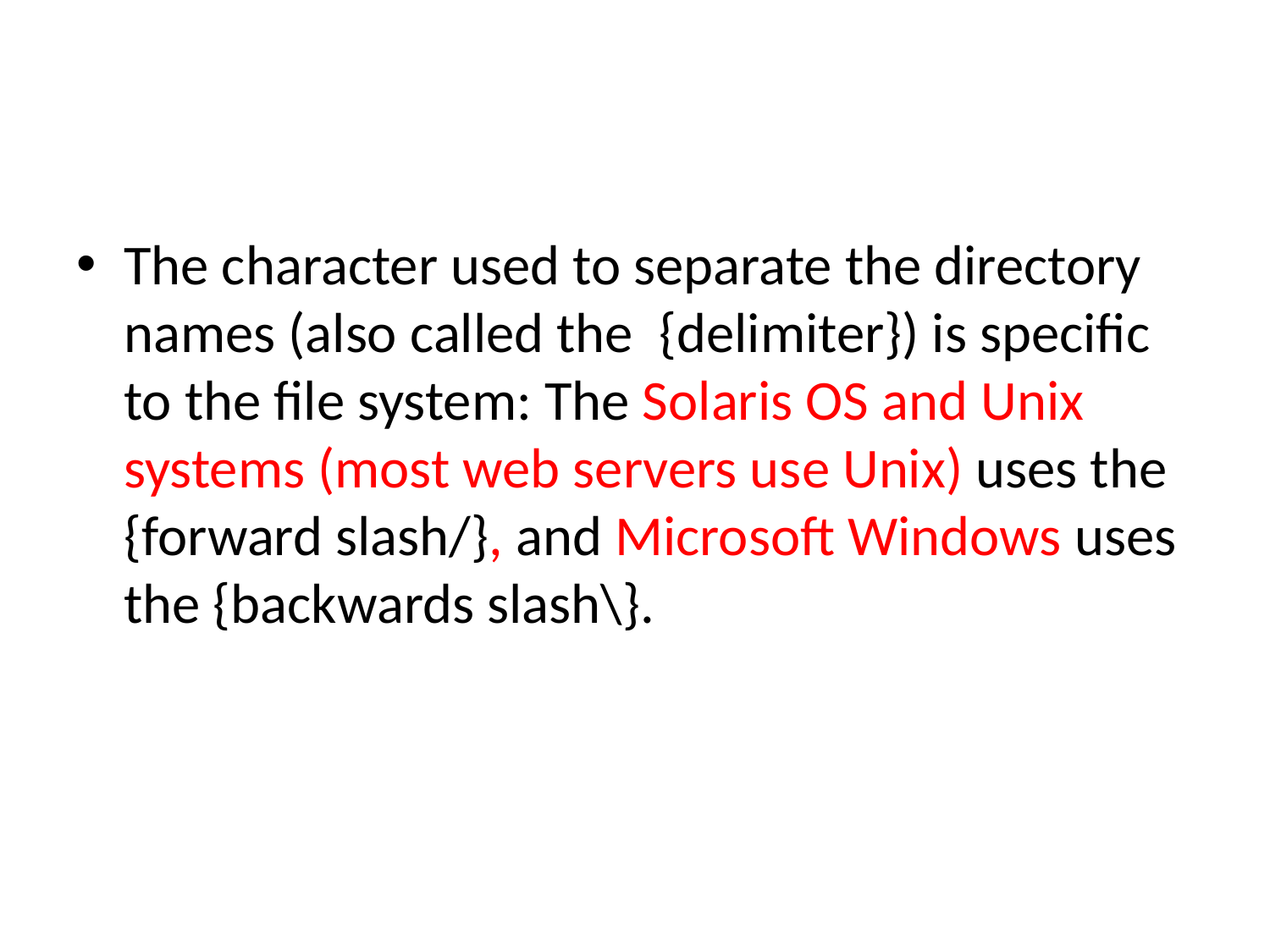

The character used to separate the directory names (also called the  {delimiter}) is specific to the file system: The Solaris OS and Unix systems (most web servers use Unix) uses the {forward slash/}, and Microsoft Windows uses the {backwards slash\}.